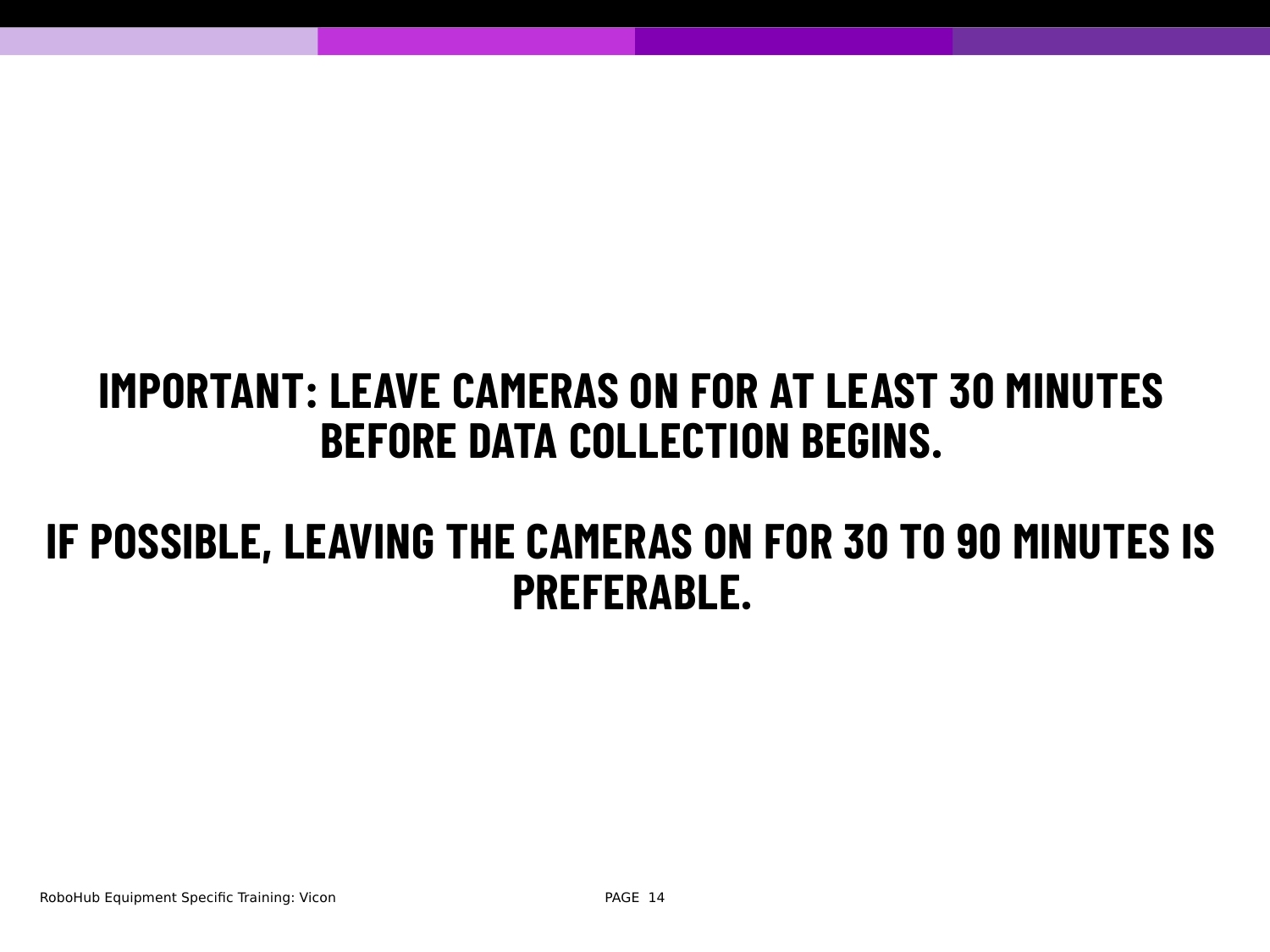

# IMPORTANT: Leave cameras on for at least 30 minutes before data collection begins. If possible, leaving the cameras on for 30 to 90 minutes is preferable.
RoboHub Equipment Specific Training: Vicon
PAGE  14